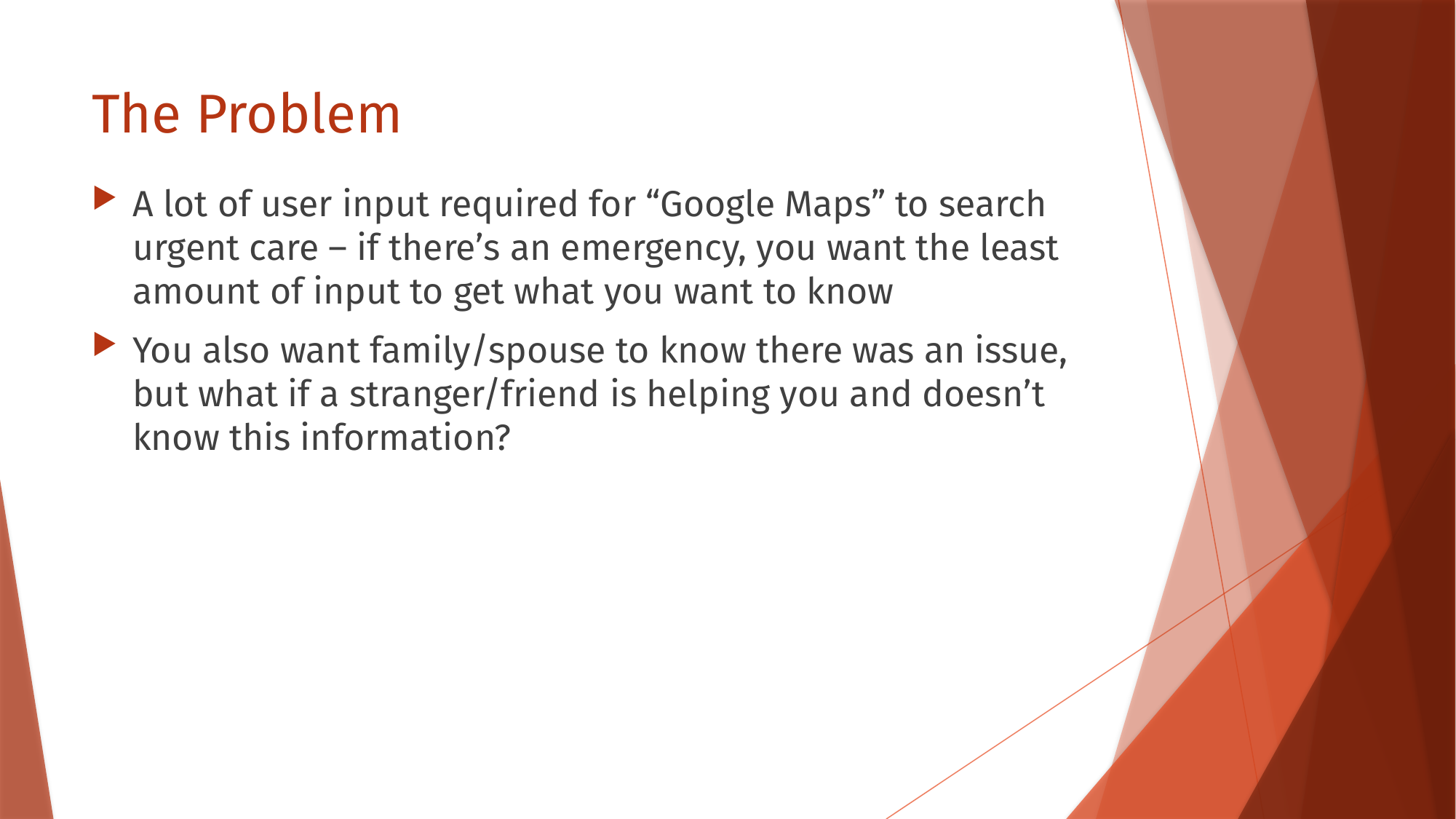

# The Problem
A lot of user input required for “Google Maps” to search urgent care – if there’s an emergency, you want the least amount of input to get what you want to know
You also want family/spouse to know there was an issue, but what if a stranger/friend is helping you and doesn’t know this information?